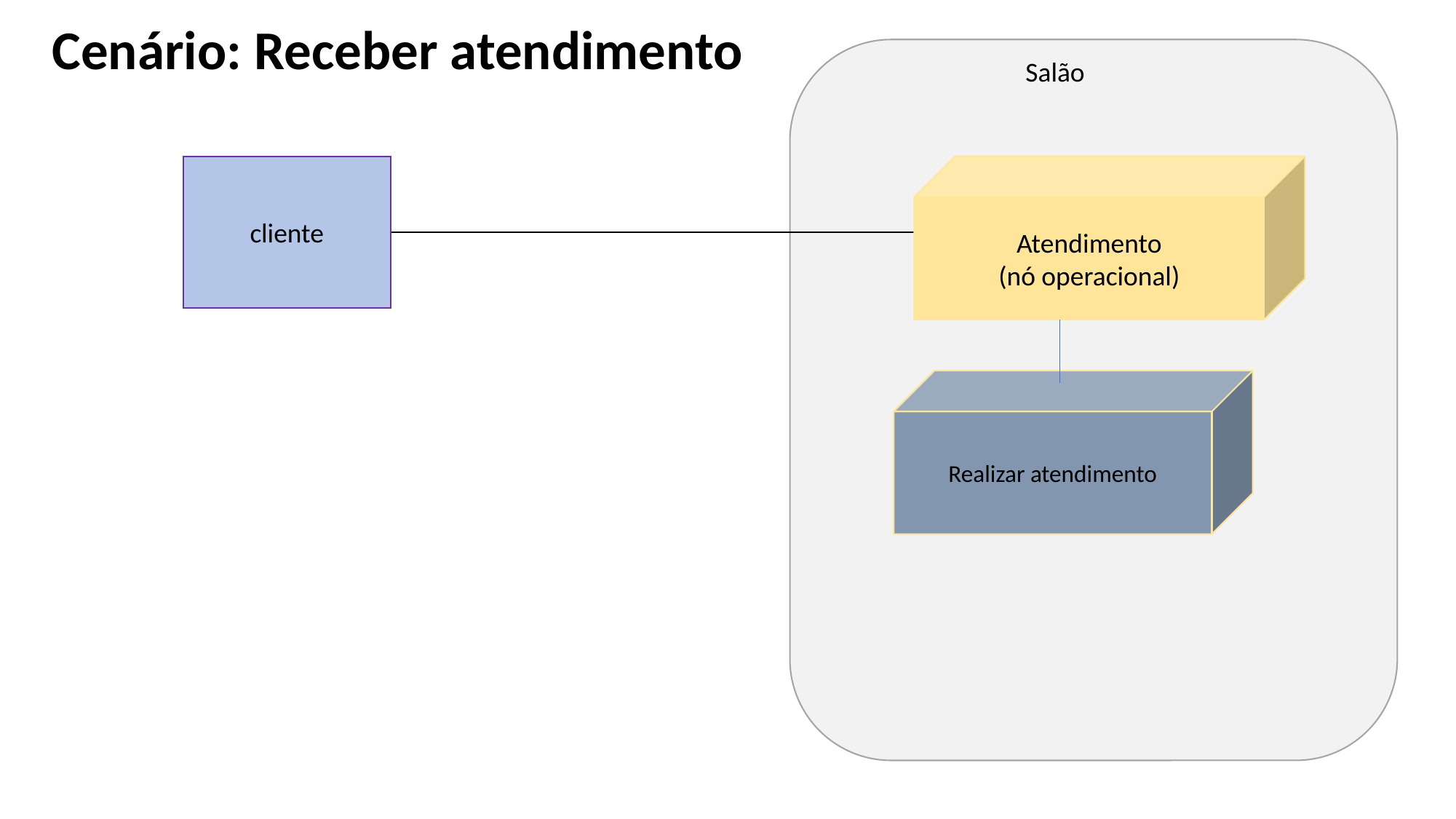

Cenário: Receber atendimento

Salão
cliente

Atendimento
(nó operacional)

Realizar atendimento